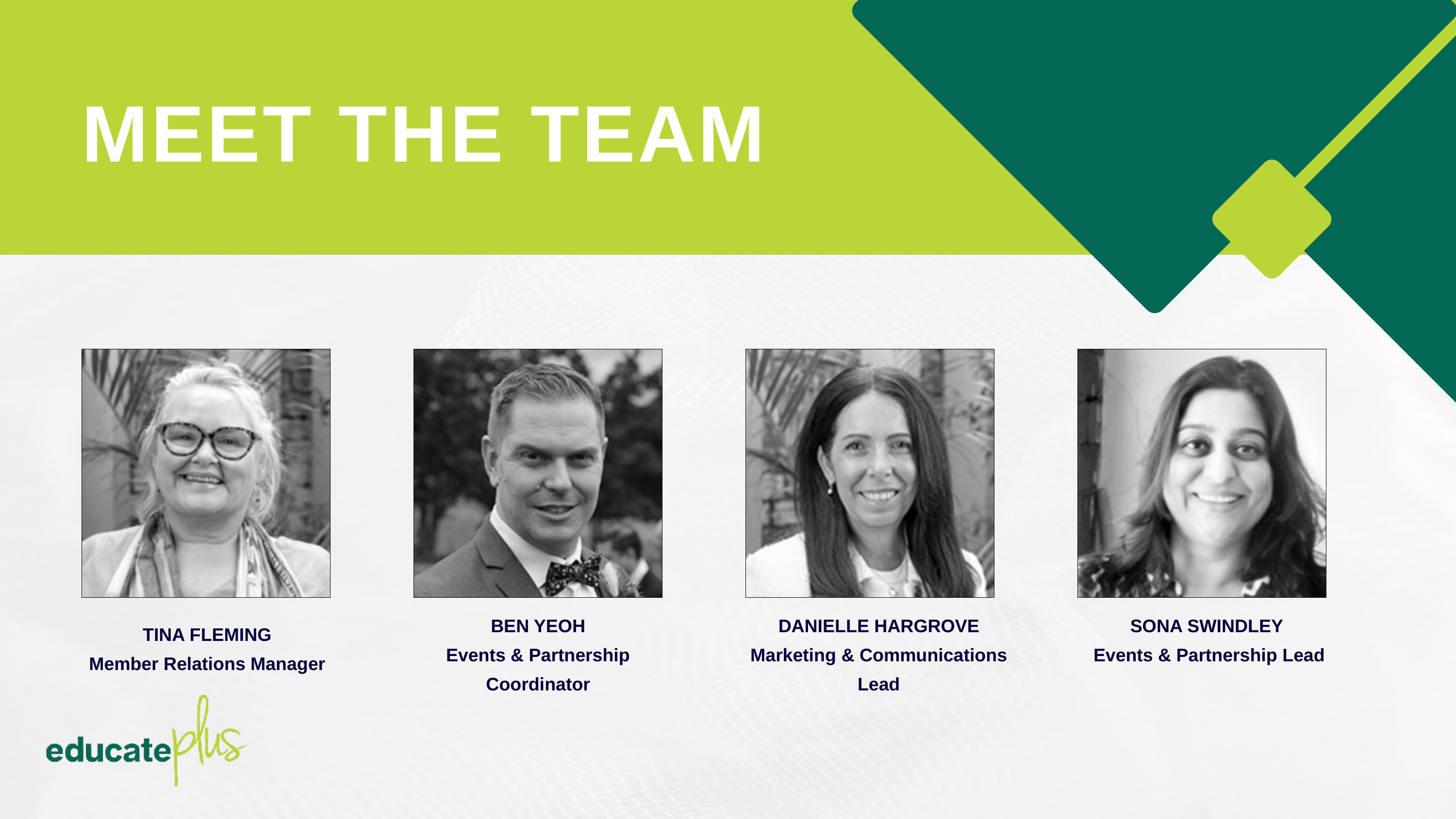

MEET THE TEAM

BEN YEOH
Events & Partnership Coordinator
DANIELLE HARGROVE
Marketing & Communications Lead
SONA SWINDLEY
Events & Partnership Lead
TINA FLEMING
Member Relations Manager